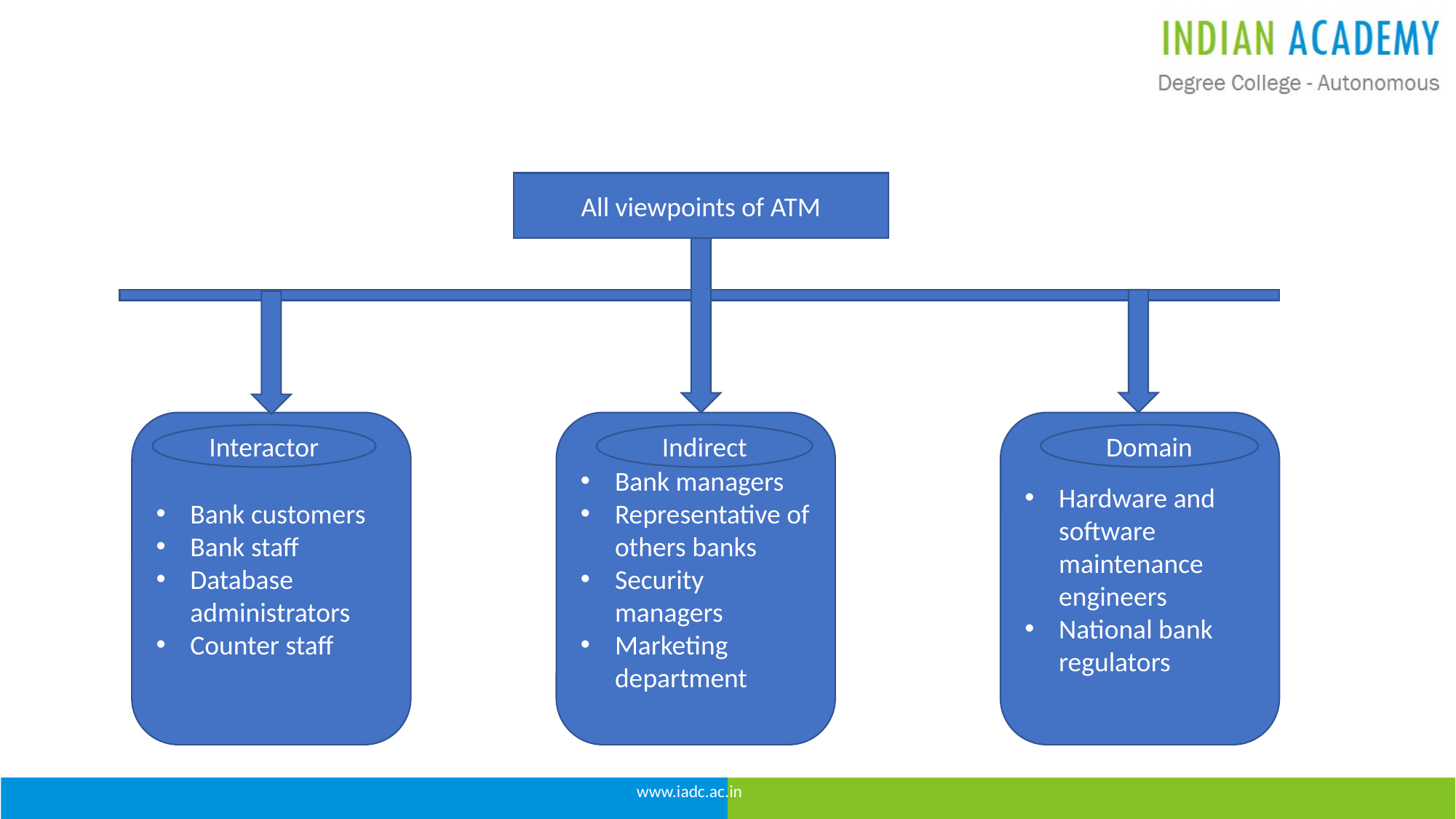

All viewpoints of ATM

Bank customers
Bank staff
Database administrators
Counter staff
Bank managers
Representative of others banks
Security managers
Marketing department
Hardware and software maintenance engineers
National bank regulators
Interactor
Indirect
Domain